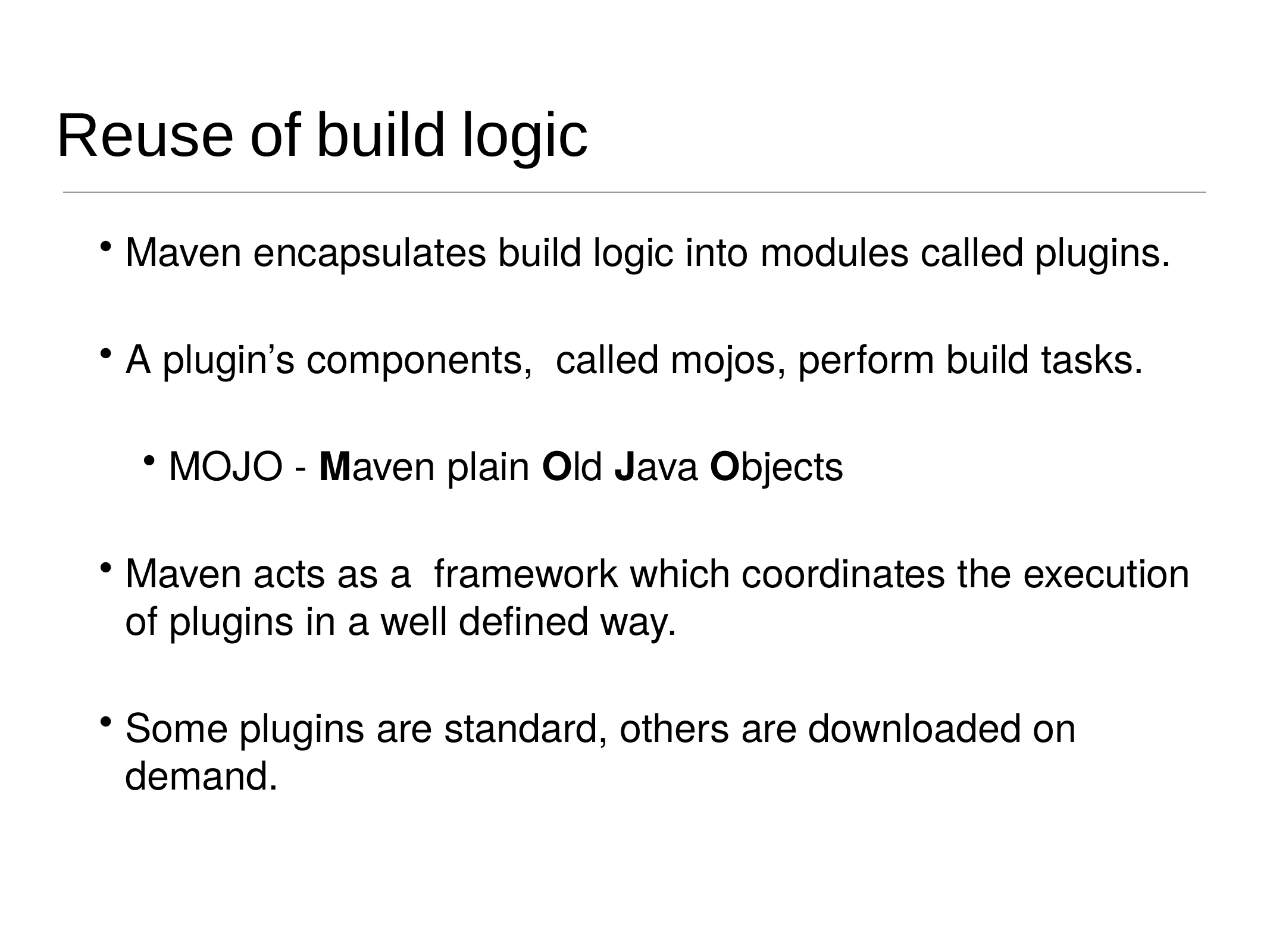

# Reuse of build logic
Maven encapsulates build logic into modules called plugins.
A plugin’s components,  called mojos, perform build tasks.
MOJO - Maven plain Old Java Objects
Maven acts as a  framework which coordinates the execution of plugins in a well defined way.
Some plugins are standard, others are downloaded on demand.